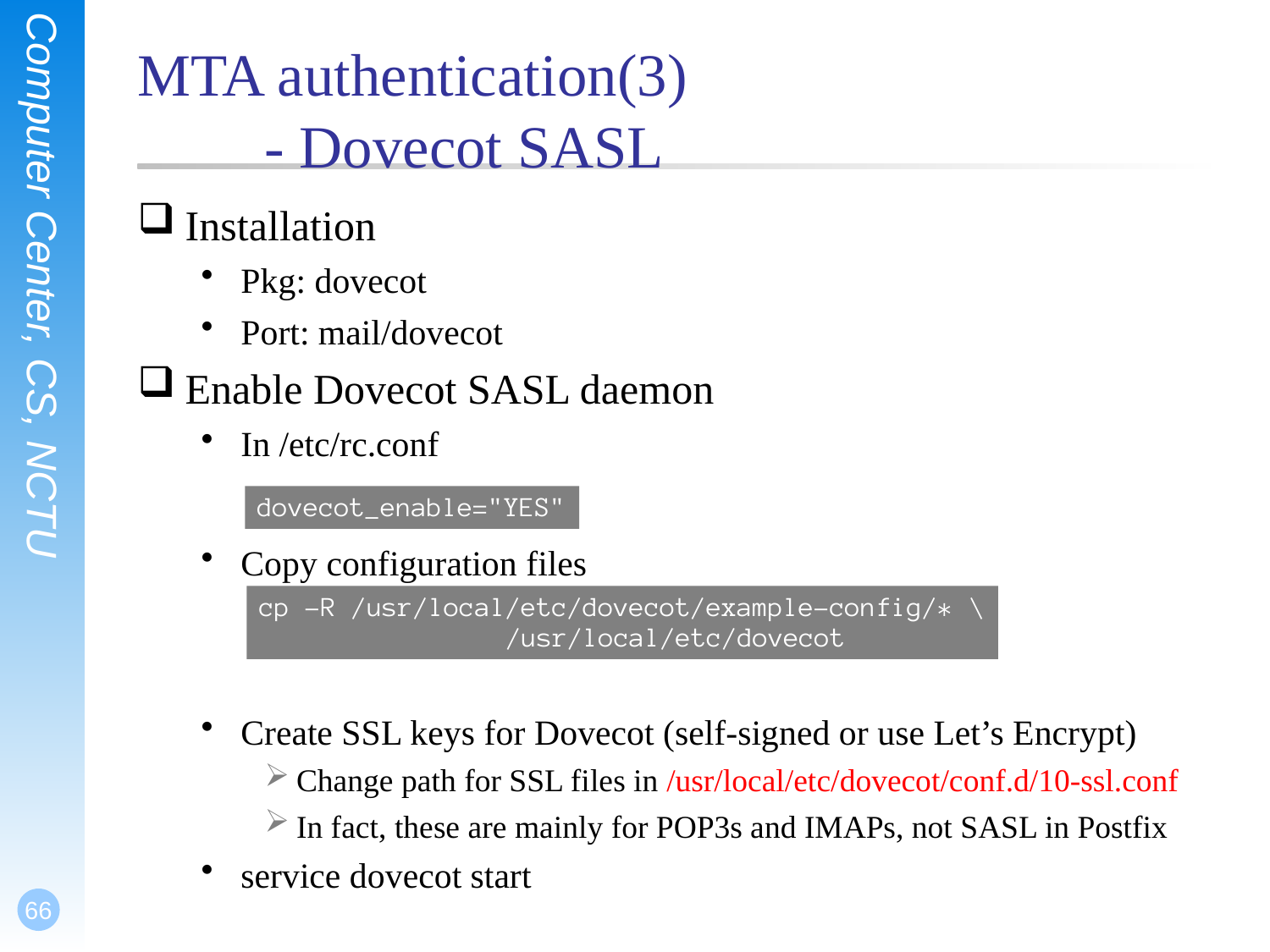

# MTA authentication(3) - Dovecot SASL
Installation
Pkg: dovecot
Port: mail/dovecot
Enable Dovecot SASL daemon
In /etc/rc.conf

Copy configuration files

Create SSL keys for Dovecot (self-signed or use Let’s Encrypt)
Change path for SSL files in /usr/local/etc/dovecot/conf.d/10-ssl.conf
In fact, these are mainly for POP3s and IMAPs, not SASL in Postfix
service dovecot start

dovecot_enable="YES"
cp -R /usr/local/etc/dovecot/example-config/* \
                /usr/local/etc/dovecot